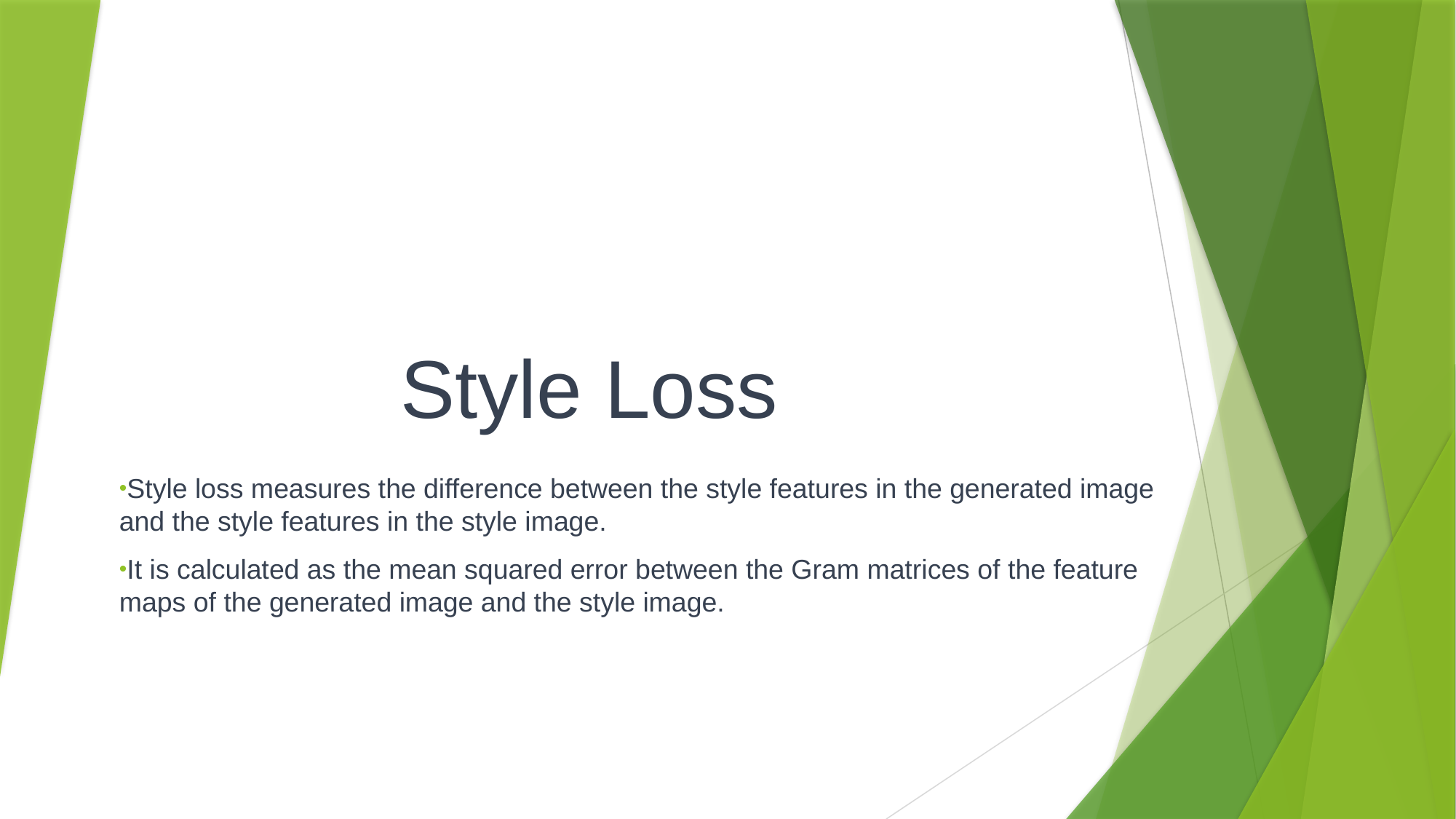

# Style Loss
Style loss measures the difference between the style features in the generated image and the style features in the style image.
It is calculated as the mean squared error between the Gram matrices of the feature maps of the generated image and the style image.